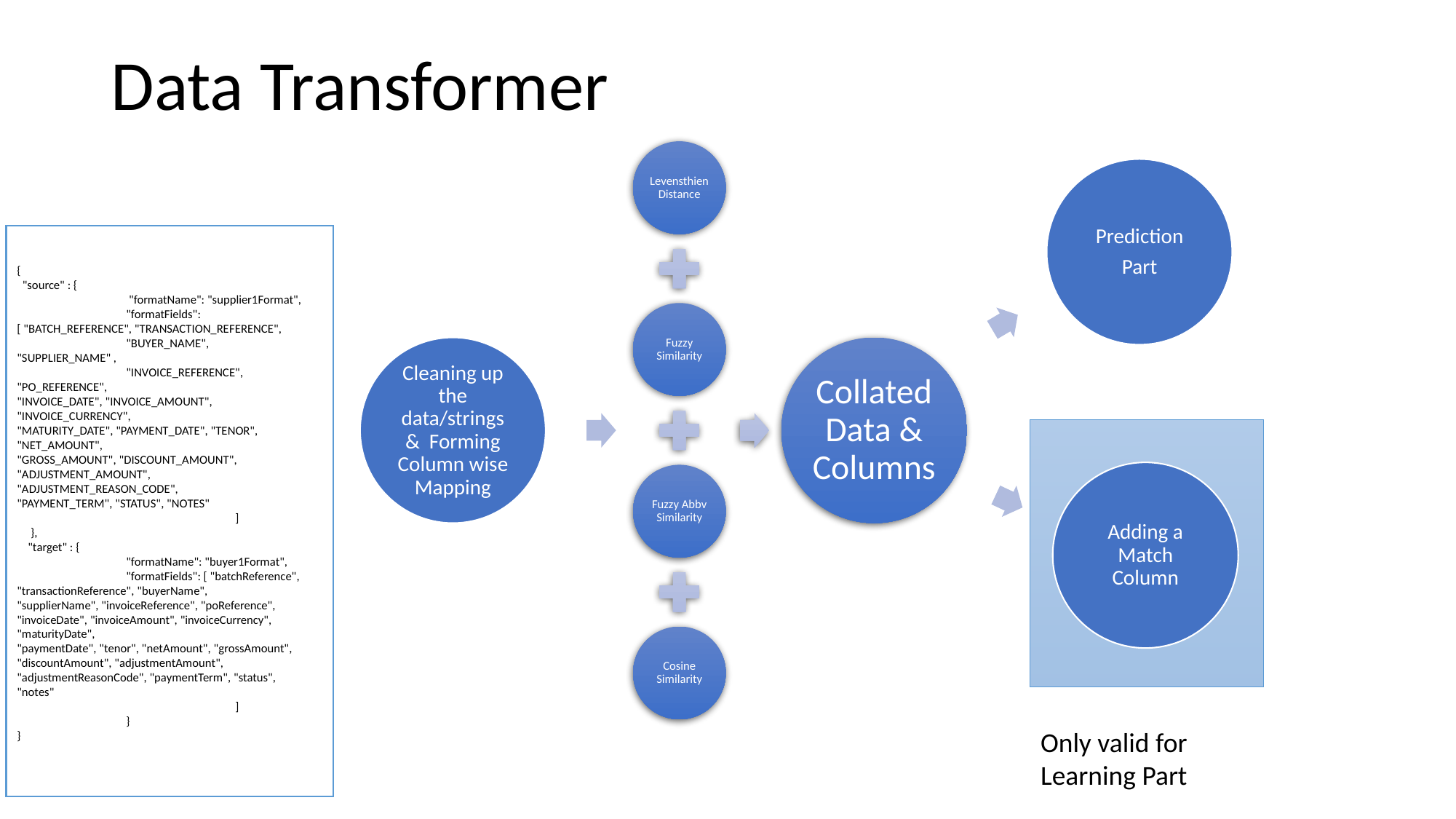

# Data Transformer
Levensthien Distance

Fuzzy Similarity

Fuzzy Abbv Similarity

Cosine Similarity

Collated Data & Columns

Prediction
Part

{
  "source" : {
     	 "formatName": "supplier1Format",
     	"formatFields": [ "BATCH_REFERENCE", "TRANSACTION_REFERENCE",
        	"BUYER_NAME", "SUPPLIER_NAME" ,
       	"INVOICE_REFERENCE", "PO_REFERENCE",
"INVOICE_DATE", "INVOICE_AMOUNT", "INVOICE_CURRENCY",
"MATURITY_DATE", "PAYMENT_DATE", "TENOR", "NET_AMOUNT",
"GROSS_AMOUNT", "DISCOUNT_AMOUNT",
"ADJUSTMENT_AMOUNT", "ADJUSTMENT_REASON_CODE",
"PAYMENT_TERM", "STATUS", "NOTES"
		]
     },
    "target" : {
	"formatName": "buyer1Format",
	"formatFields": [ "batchReference", "transactionReference", "buyerName",
"supplierName", "invoiceReference", "poReference",
"invoiceDate", "invoiceAmount", "invoiceCurrency", "maturityDate",
"paymentDate", "tenor", "netAmount", "grossAmount",
"discountAmount", "adjustmentAmount",
"adjustmentReasonCode", "paymentTerm", "status", "notes"
		]
	}
}

Cleaning up the data/strings &  Forming Column wise Mapping

Adding a Match Column

Only valid for Learning Part